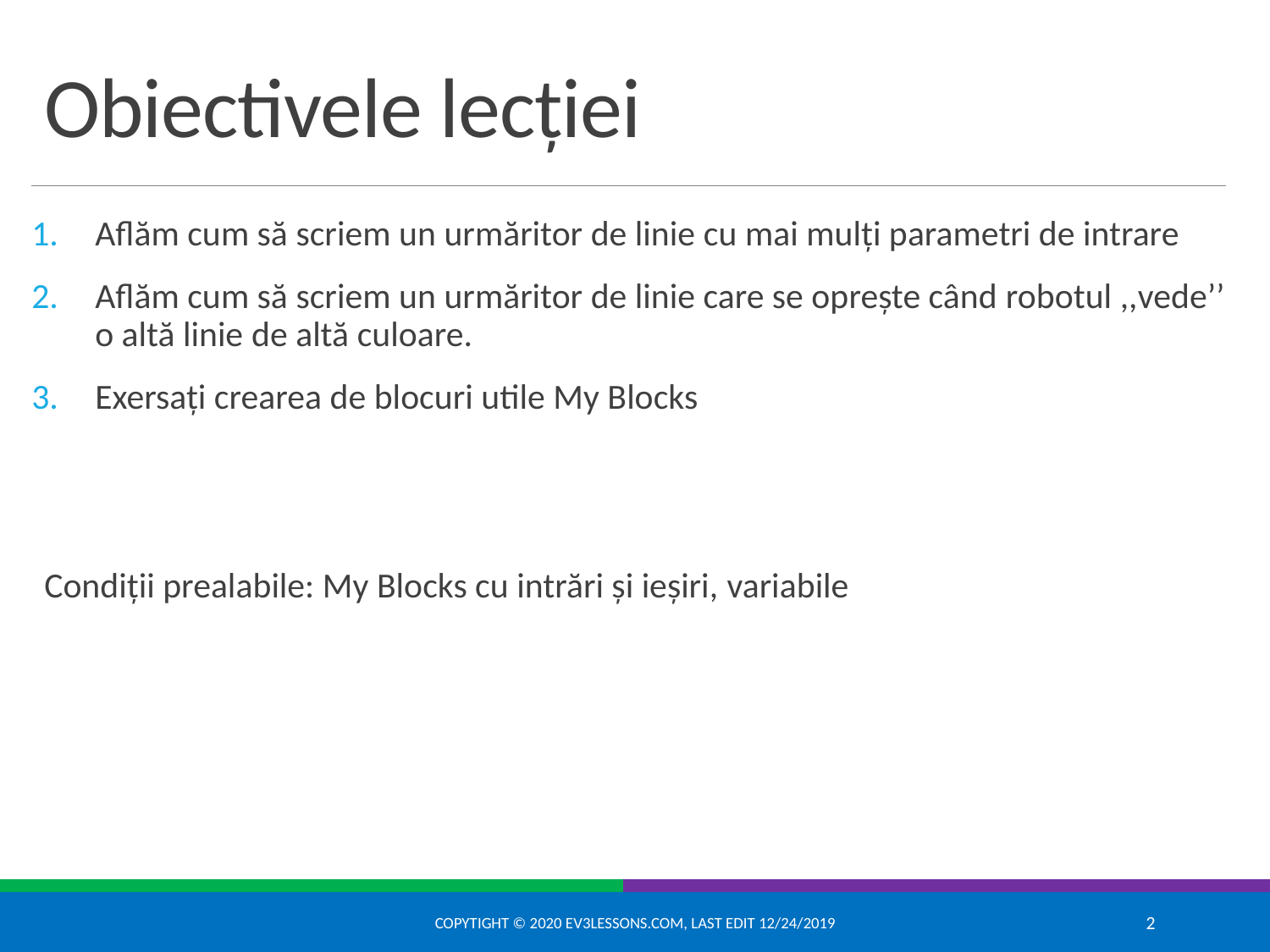

# Obiectivele lecției
Aflăm cum să scriem un urmăritor de linie cu mai mulți parametri de intrare
Aflăm cum să scriem un urmăritor de linie care se oprește când robotul ,,vede’’ o altă linie de altă culoare.
Exersați crearea de blocuri utile My Blocks

Condiții prealabile: My Blocks cu intrări și ieșiri, variabile

Copytight © 2020 EV3Lessons.com, Last edit 12/24/2019
2